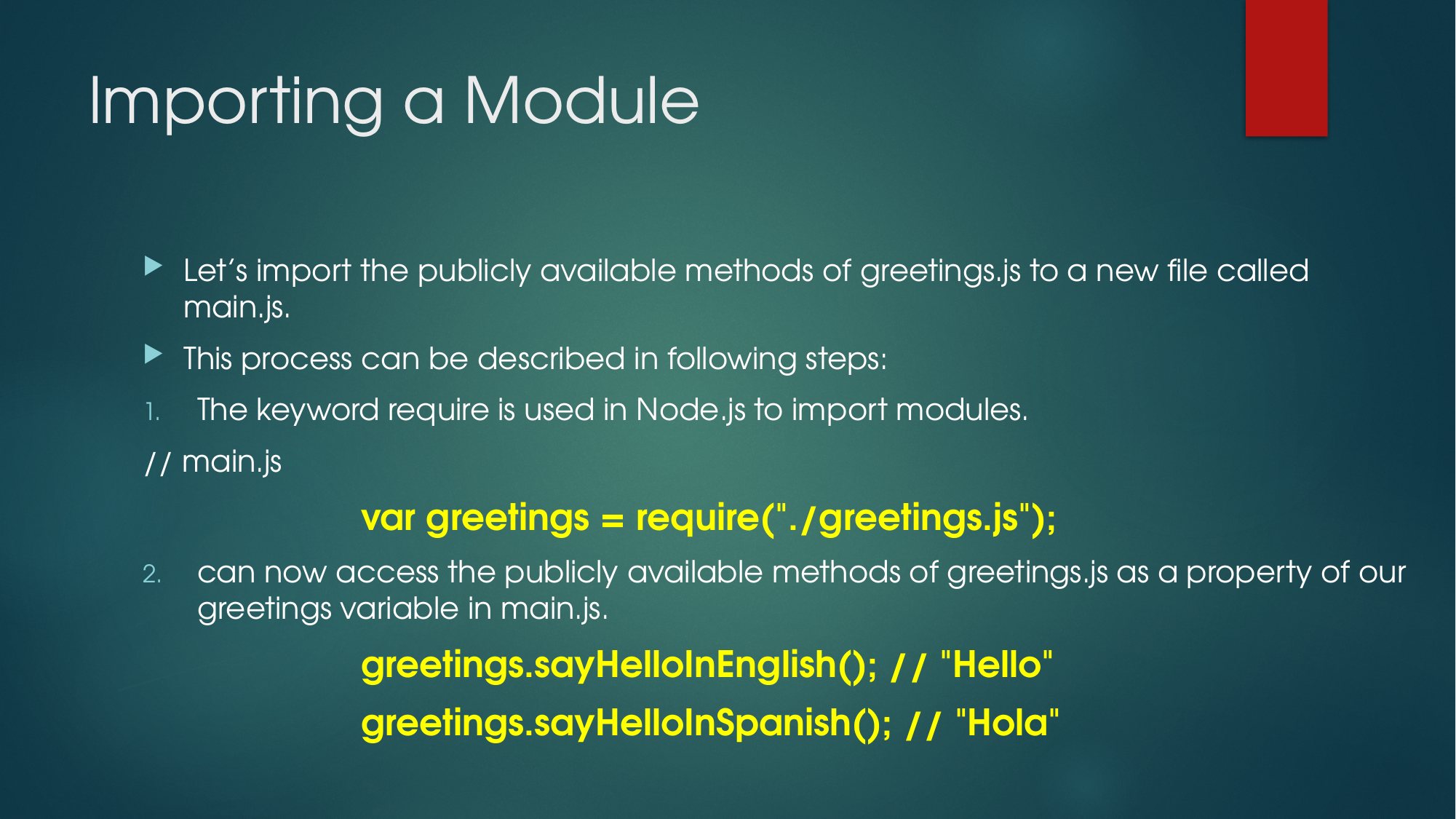

# Importing a Module
Let’s import the publicly available methods of greetings.js to a new file called main.js.
This process can be described in following steps:
The keyword require is used in Node.js to import modules.
// main.js
		var greetings = require("./greetings.js");
can now access the publicly available methods of greetings.js as a property of our greetings variable in main.js.
		greetings.sayHelloInEnglish(); // "Hello"
		greetings.sayHelloInSpanish(); // "Hola"